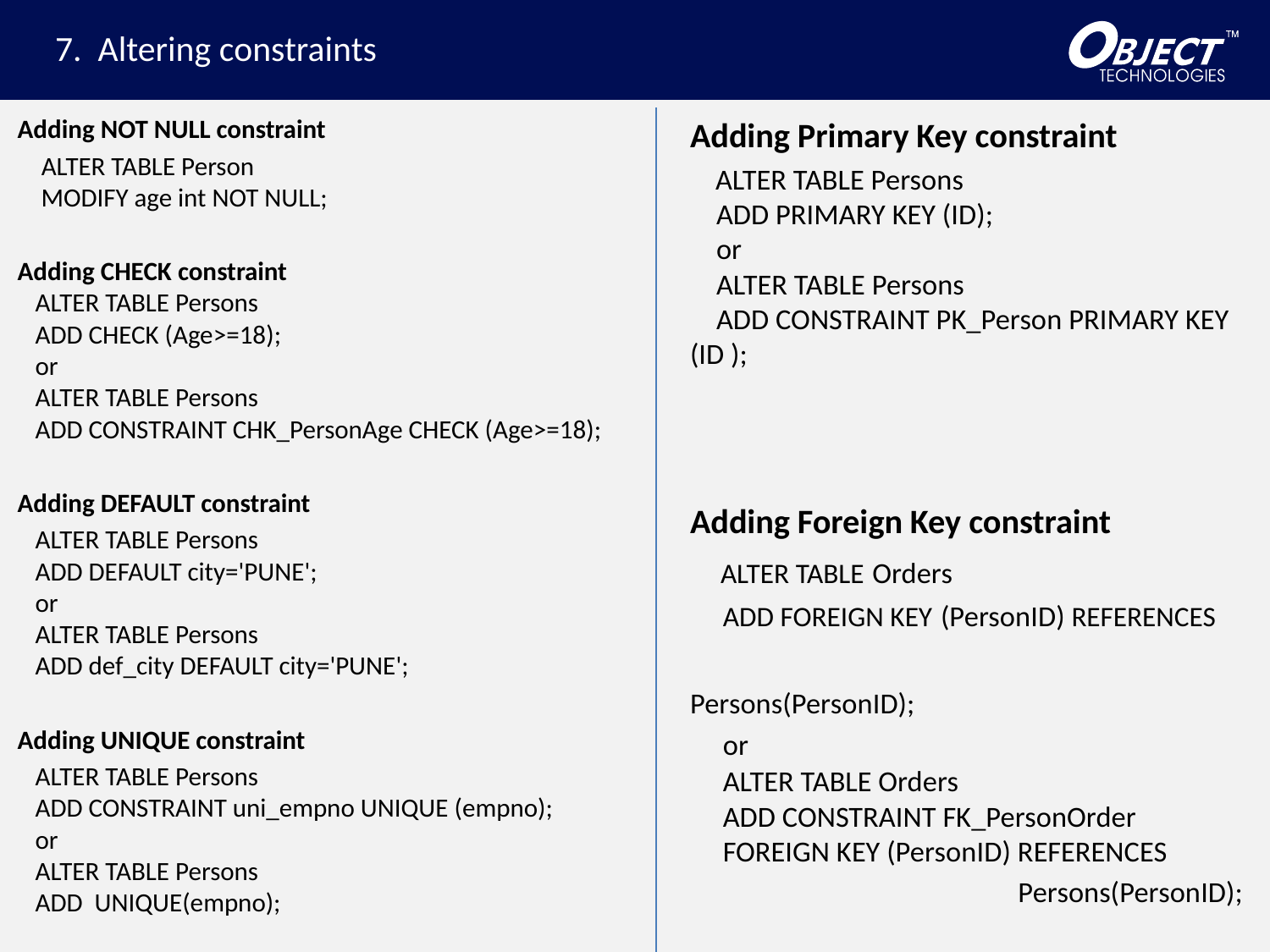

# 7.  Altering constraints
Adding NOT NULL constraint
    ALTER TABLE Person
    MODIFY age int NOT NULL;

Adding CHECK constraint
   ALTER TABLE Persons
   ADD CHECK (Age>=18);
   or
   ALTER TABLE Persons
   ADD CONSTRAINT CHK_PersonAge CHECK (Age>=18);

Adding DEFAULT constraint
   ALTER TABLE Persons
   ADD DEFAULT city='PUNE';
   or
   ALTER TABLE Persons
   ADD def_city DEFAULT city='PUNE';

Adding UNIQUE constraint
   ALTER TABLE Persons
   ADD CONSTRAINT uni_empno UNIQUE (empno);
   or
   ALTER TABLE Persons
   ADD  UNIQUE(empno);

Adding Primary Key constraint
    ALTER TABLE Persons
    ADD PRIMARY KEY (ID);
    or
    ALTER TABLE Persons
    ADD CONSTRAINT PK_Person PRIMARY KEY (ID );

Adding Foreign Key constraint
    ALTER TABLE Orders
    ADD FOREIGN KEY (PersonID) REFERENCES
                                              Persons(PersonID);
    or
     ALTER TABLE Orders
     ADD CONSTRAINT FK_PersonOrder
     FOREIGN KEY (PersonID) REFERENCES
                                                  Persons(PersonID);